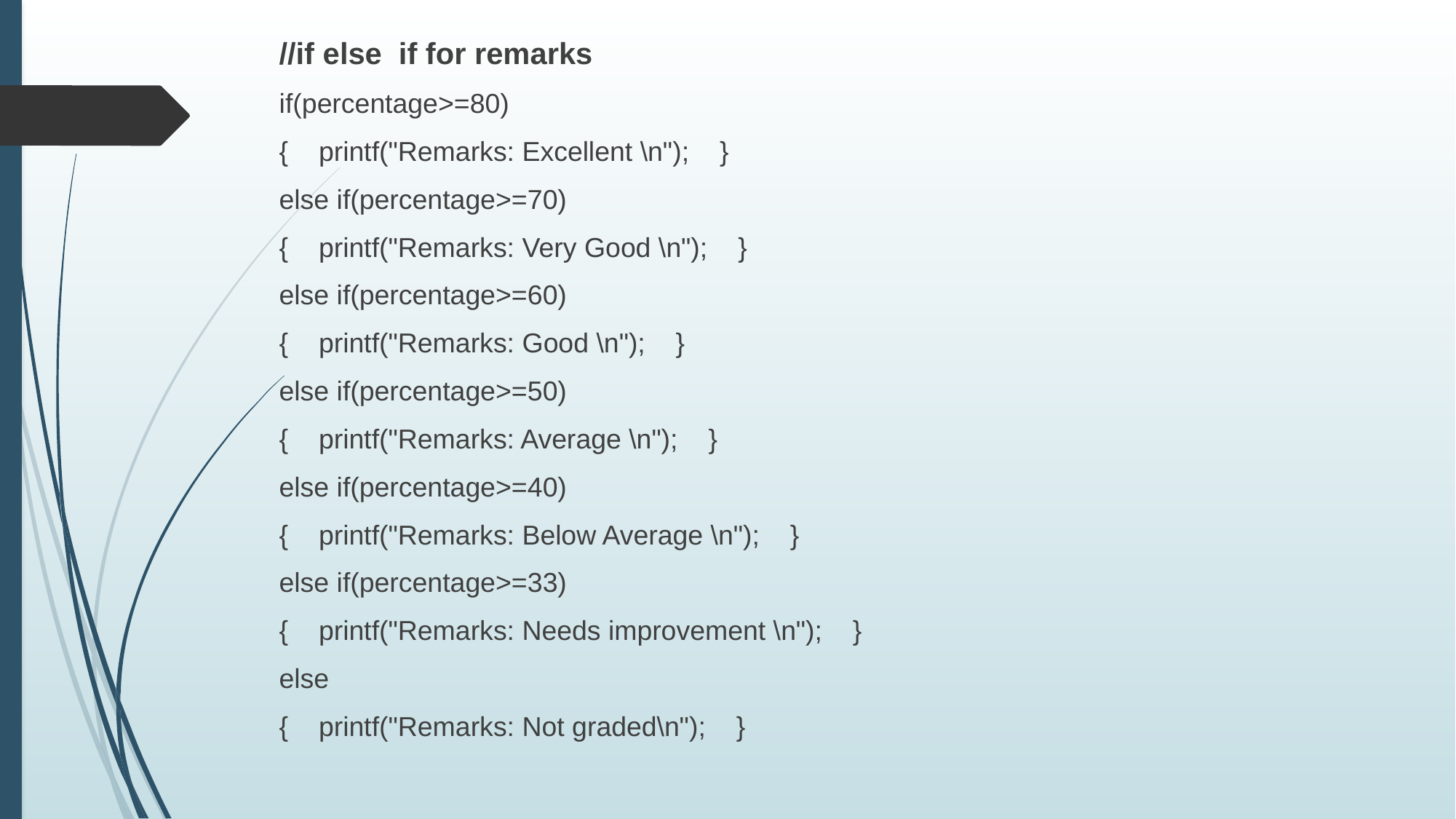

//if else  if for remarks
if(percentage>=80)
{    printf("Remarks: Excellent \n");    }
else if(percentage>=70)
{    printf("Remarks: Very Good \n");    }
else if(percentage>=60)
{    printf("Remarks: Good \n");    }
else if(percentage>=50)
{    printf("Remarks: Average \n");    }
else if(percentage>=40)
{    printf("Remarks: Below Average \n");    }
else if(percentage>=33)
{    printf("Remarks: Needs improvement \n");    }
else
{    printf("Remarks: Not graded\n");    }